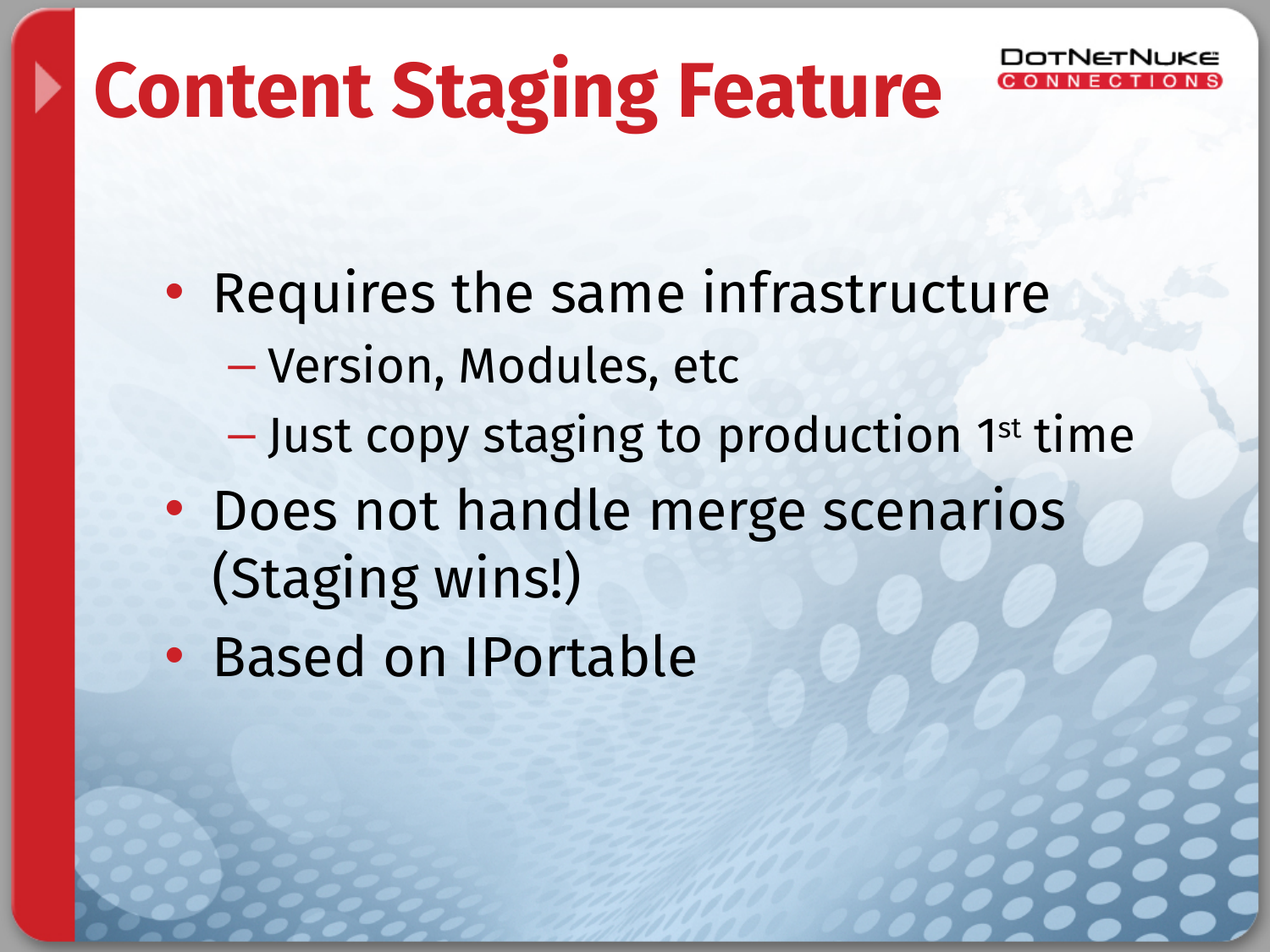

# Content Staging Feature
Requires the same infrastructure
Version, Modules, etc
Just copy staging to production 1st time
Does not handle merge scenarios (Staging wins!)
Based on IPortable